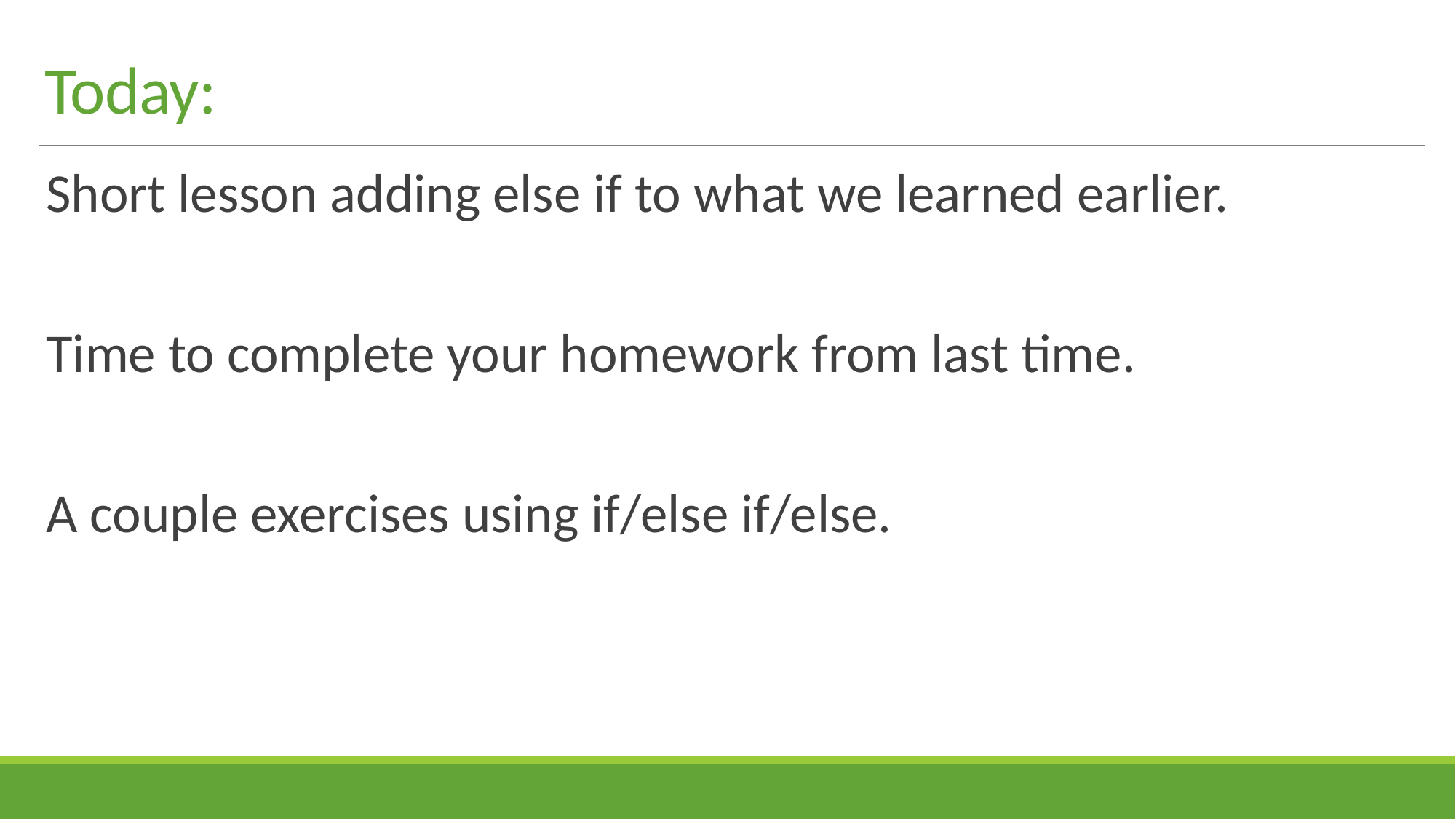

# Today:
Short lesson adding else if to what we learned earlier.

Time to complete your homework from last time.

A couple exercises using if/else if/else.